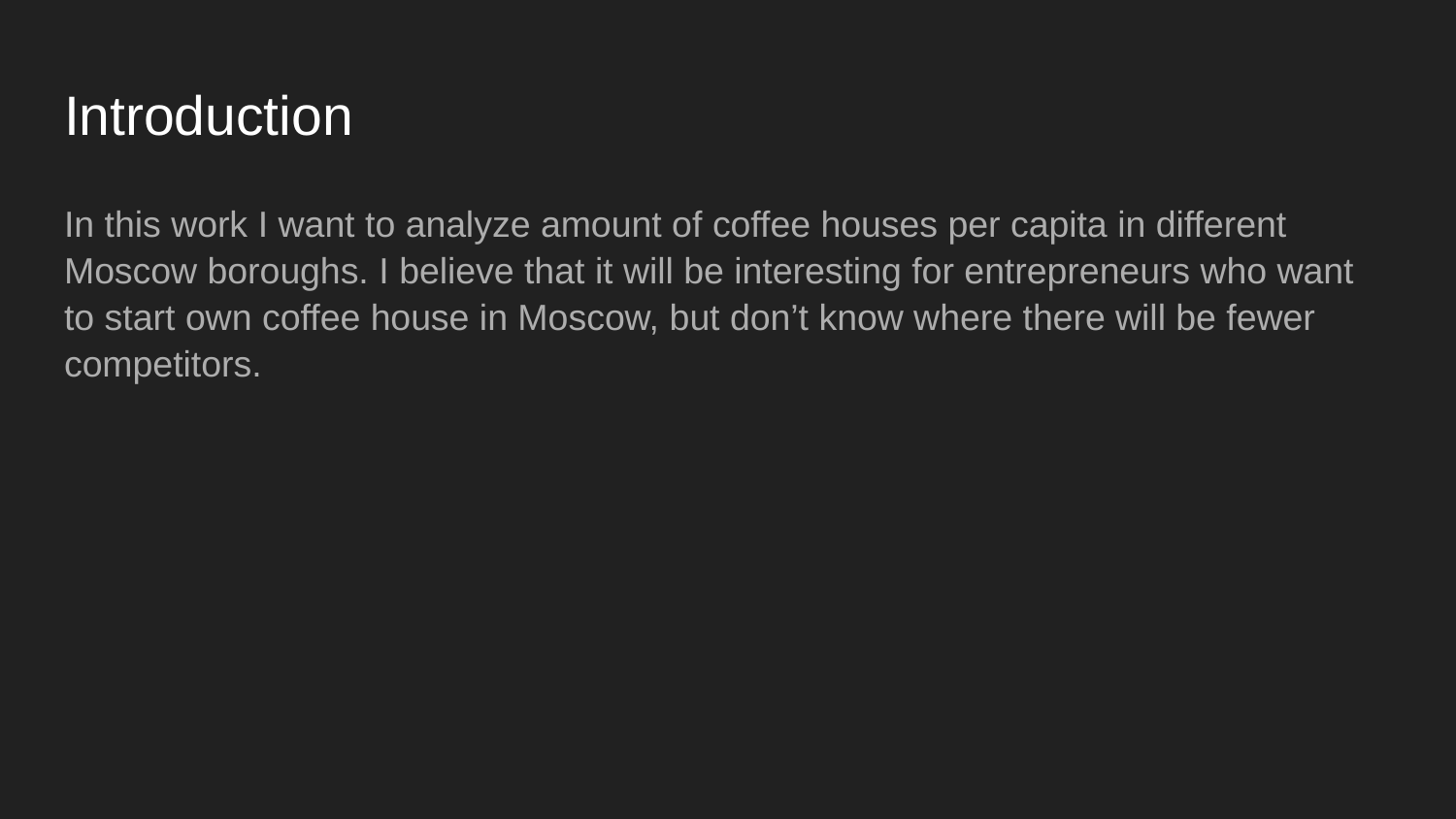

# Introduction
In this work I want to analyze amount of coffee houses per capita in different Moscow boroughs. I believe that it will be interesting for entrepreneurs who want to start own coffee house in Moscow, but don’t know where there will be fewer competitors.